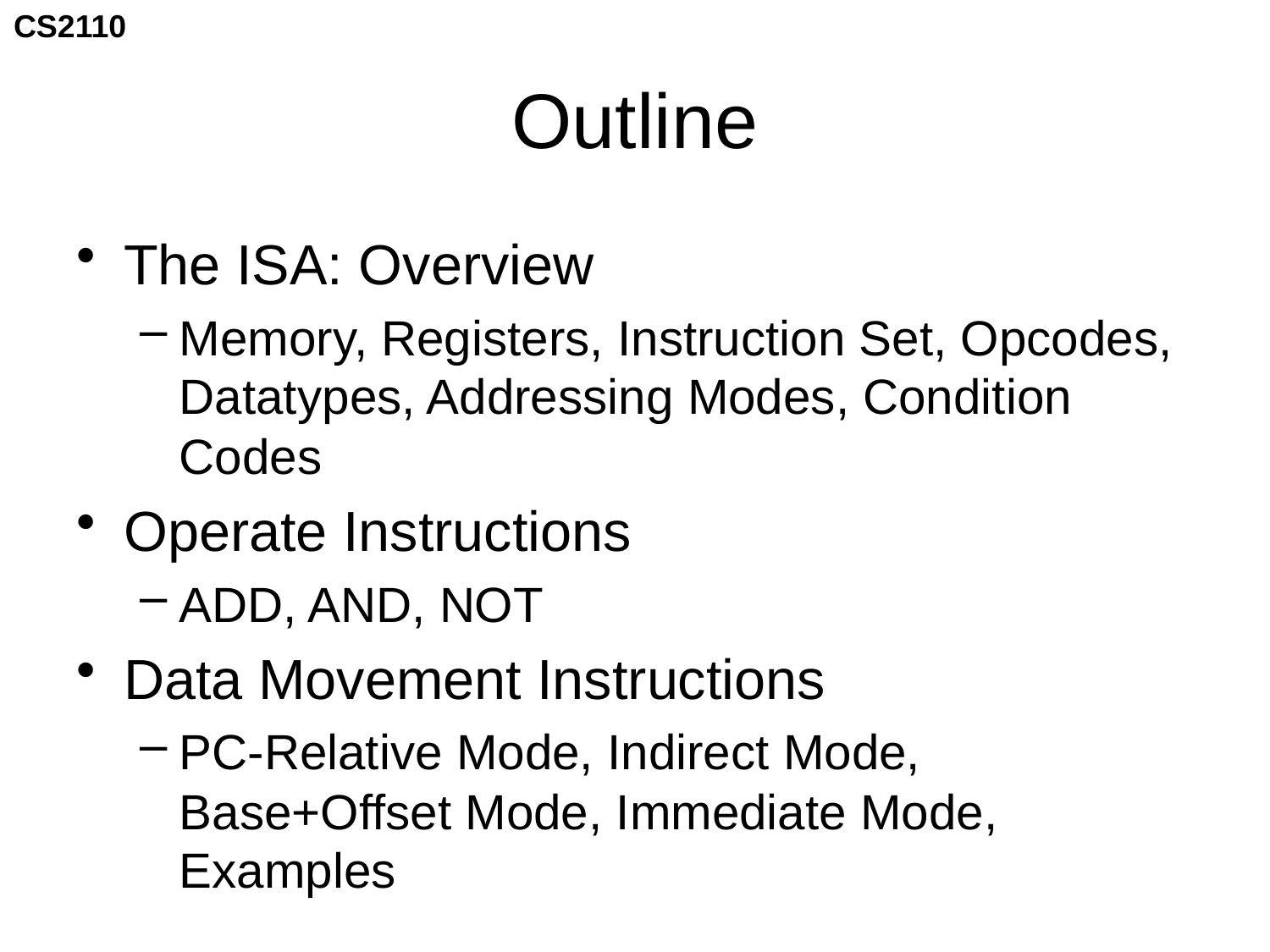

# Outline
The ISA: Overview
Memory, Registers, Instruction Set, Opcodes, Datatypes, Addressing Modes, Condition Codes
Operate Instructions
ADD, AND, NOT
Data Movement Instructions
PC-Relative Mode, Indirect Mode, Base+Offset Mode, Immediate Mode, Examples